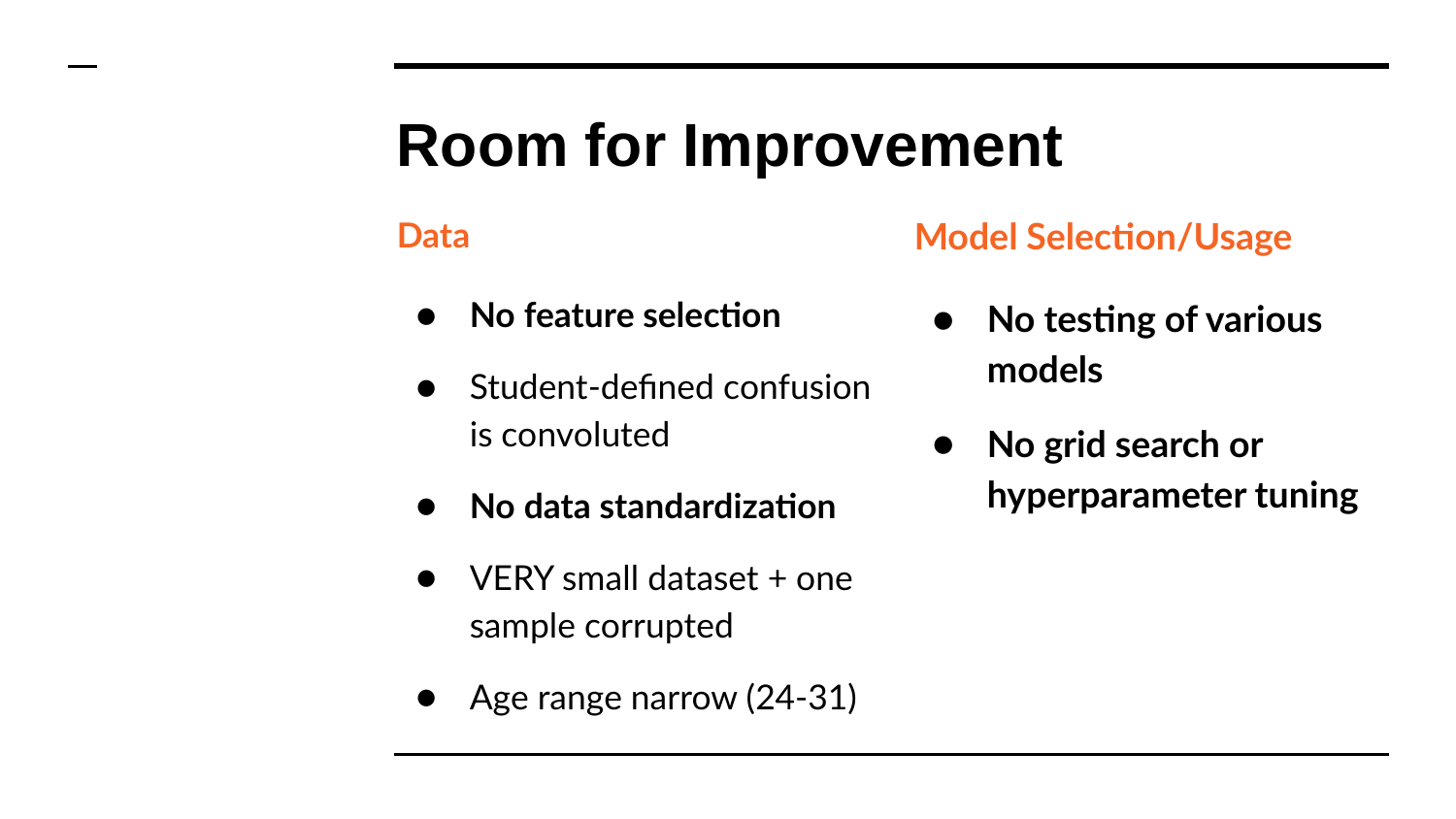

# Room for Improvement
Data
No feature selection
Student-defined confusion is convoluted
No data standardization
VERY small dataset + one sample corrupted
Age range narrow (24-31)
Model Selection/Usage
No testing of various models
No grid search or  hyperparameter tuning